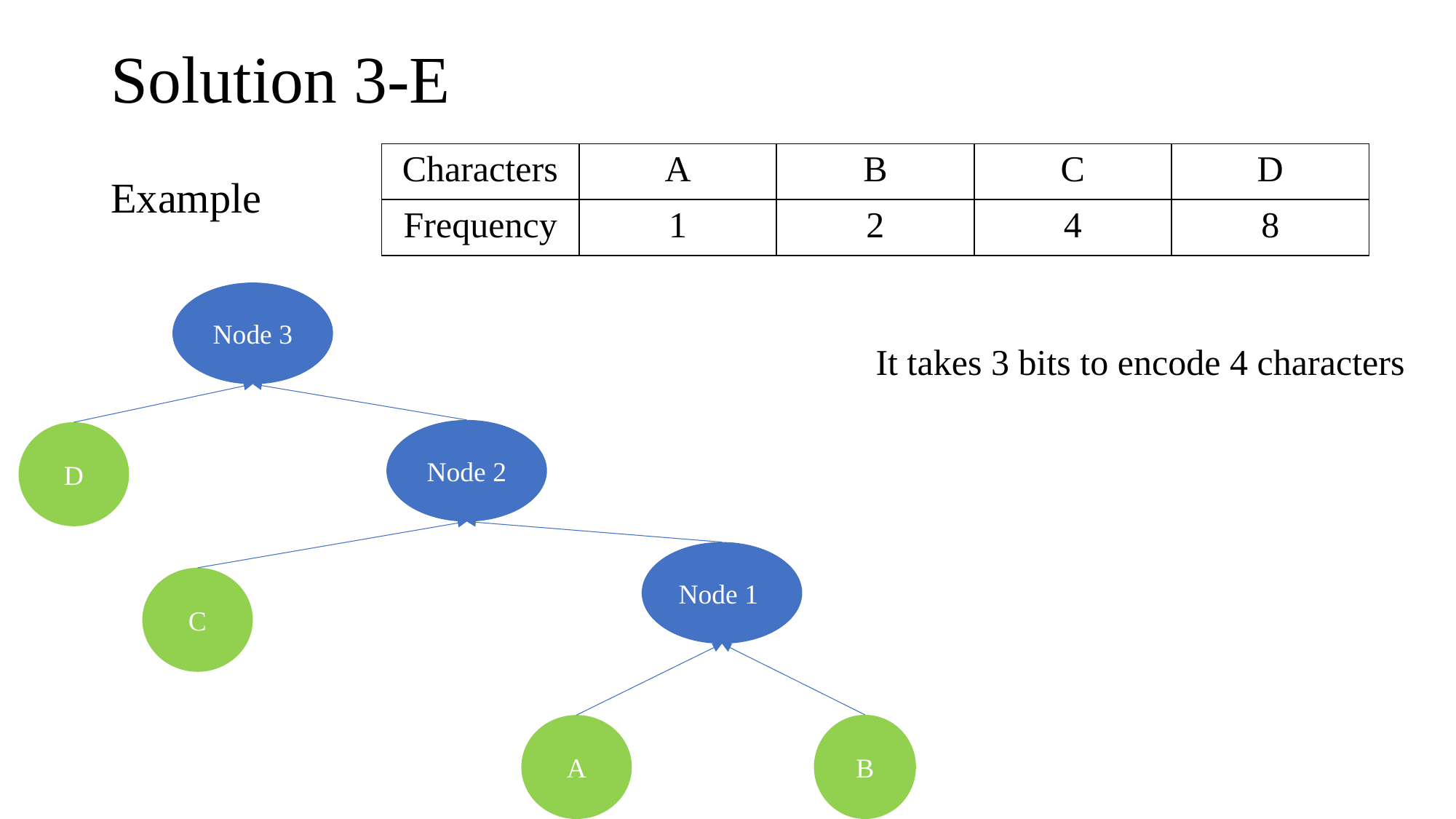

# Solution 3-E
| Characters | A | B | C | D |
| --- | --- | --- | --- | --- |
| Frequency | 1 | 2 | 4 | 8 |
Example
Node 3
Node 2
D
Node 1
C
B
A
It takes 3 bits to encode 4 characters